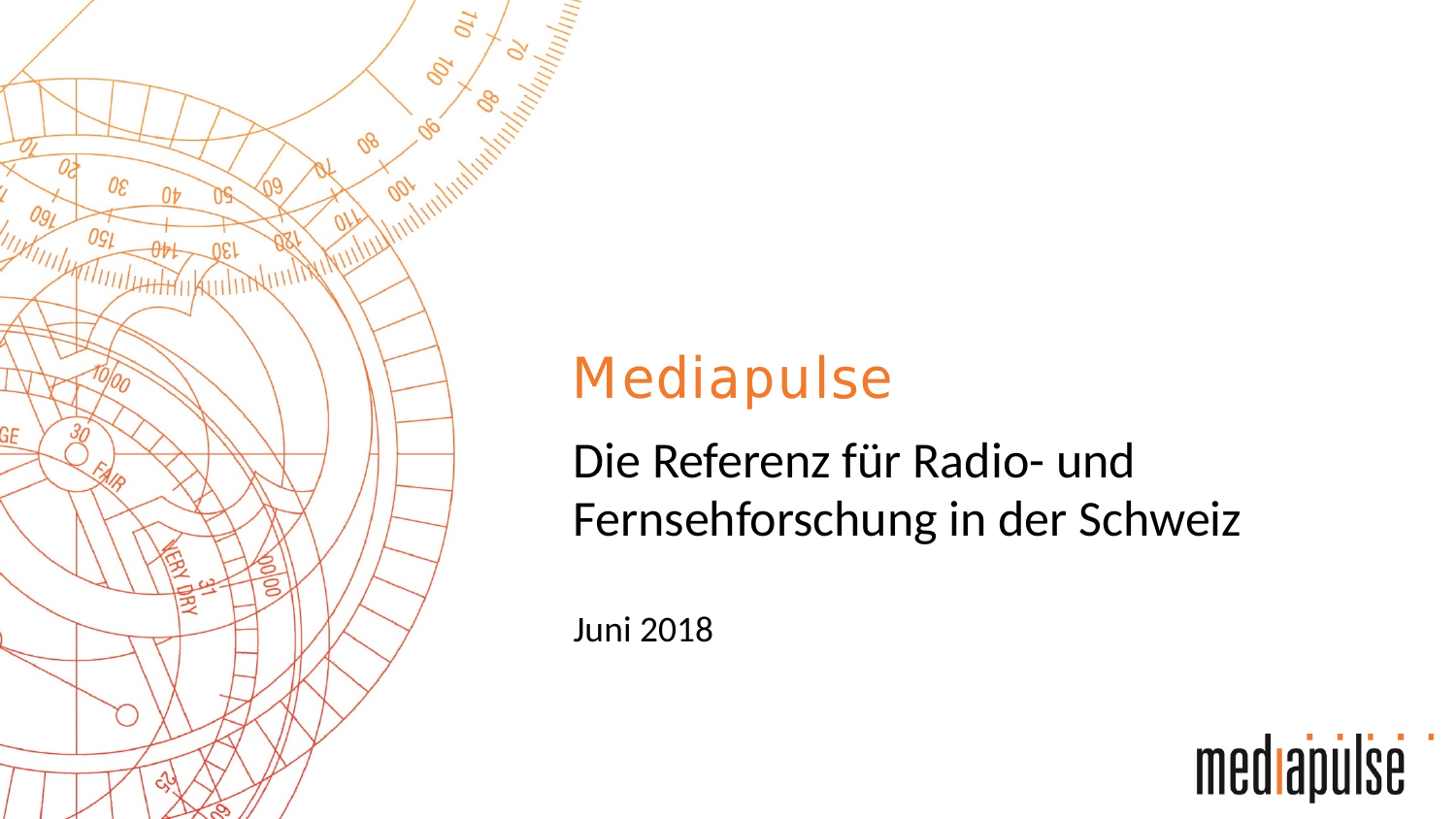

# Mediapulse
Die Referenz für Radio- und Fernsehforschung in der Schweiz
Juni 2018